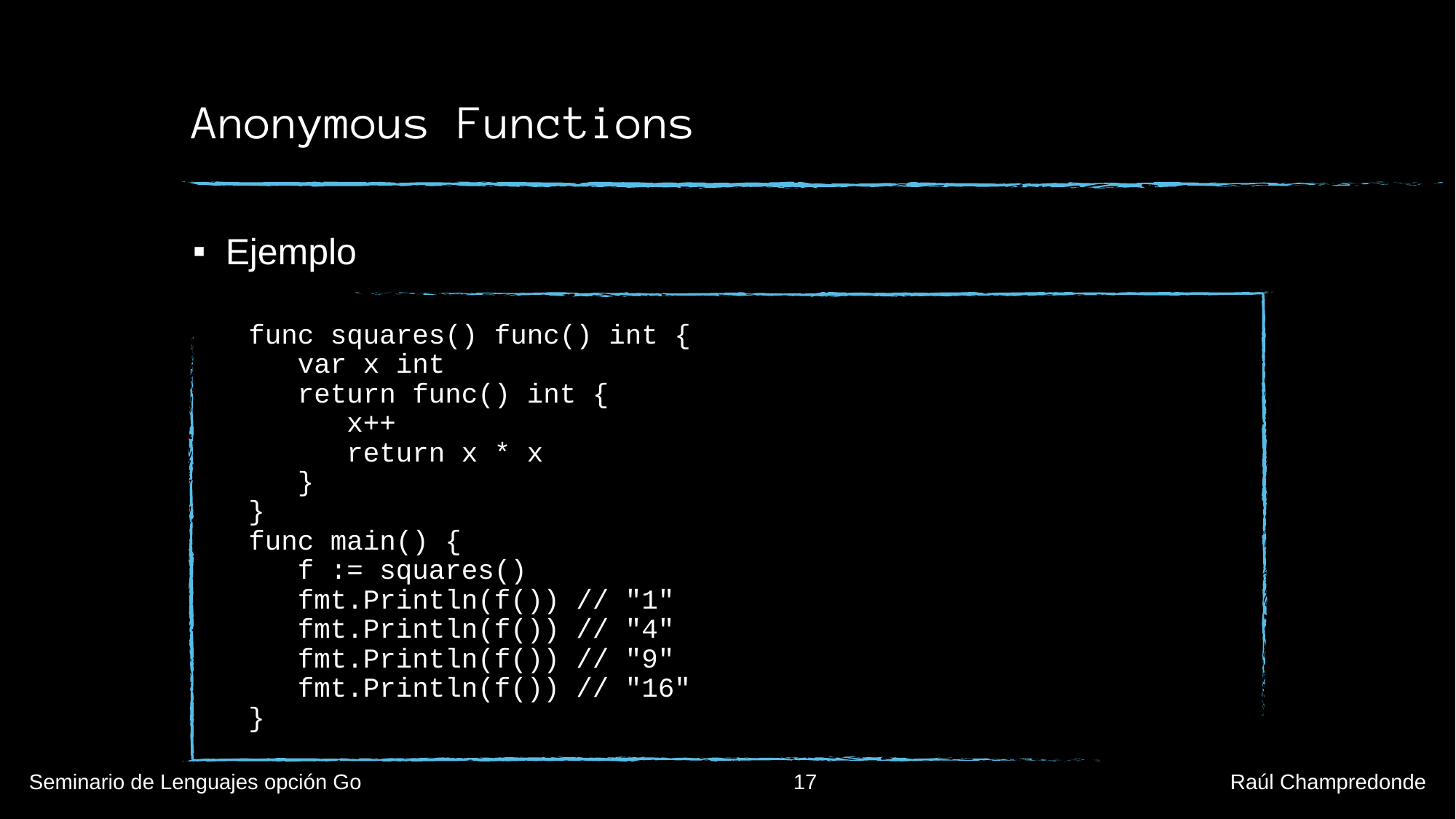

# Anonymous Functions
Ejemplo

func squares() func() int {
   var x int
   return func() int {
      x++
      return x * x
   }
}
func main() {
   f := squares()
   fmt.Println(f()) // "1"
   fmt.Println(f()) // "4"
   fmt.Println(f()) // "9"
   fmt.Println(f()) // "16"
}
Seminario de Lenguajes opción Go				17				Raúl Champredonde